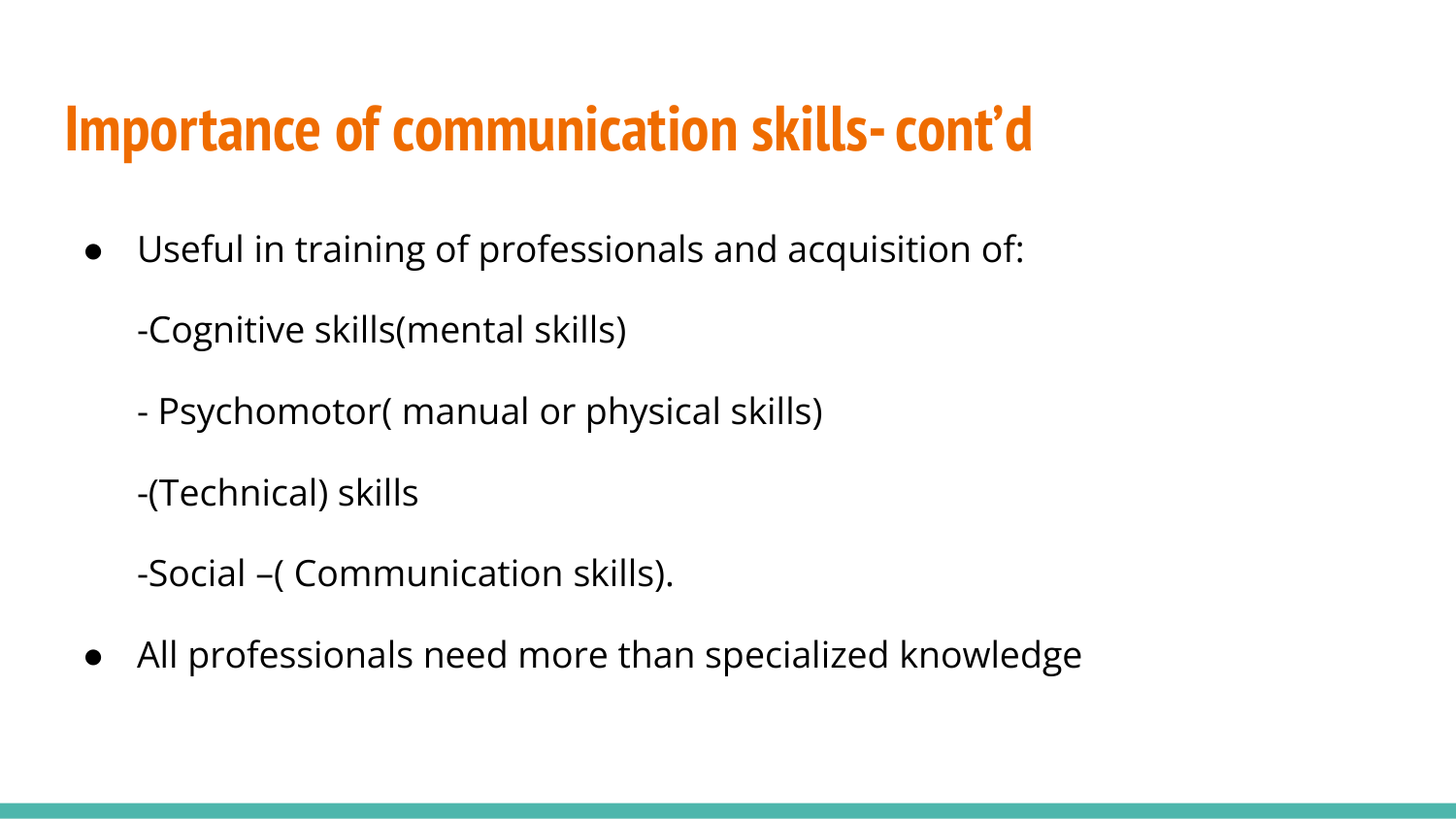

# Importance of communication skills- cont’d
Useful in training of professionals and acquisition of:
-Cognitive skills(mental skills)
- Psychomotor( manual or physical skills)
-(Technical) skills
-Social –( Communication skills).
All professionals need more than specialized knowledge